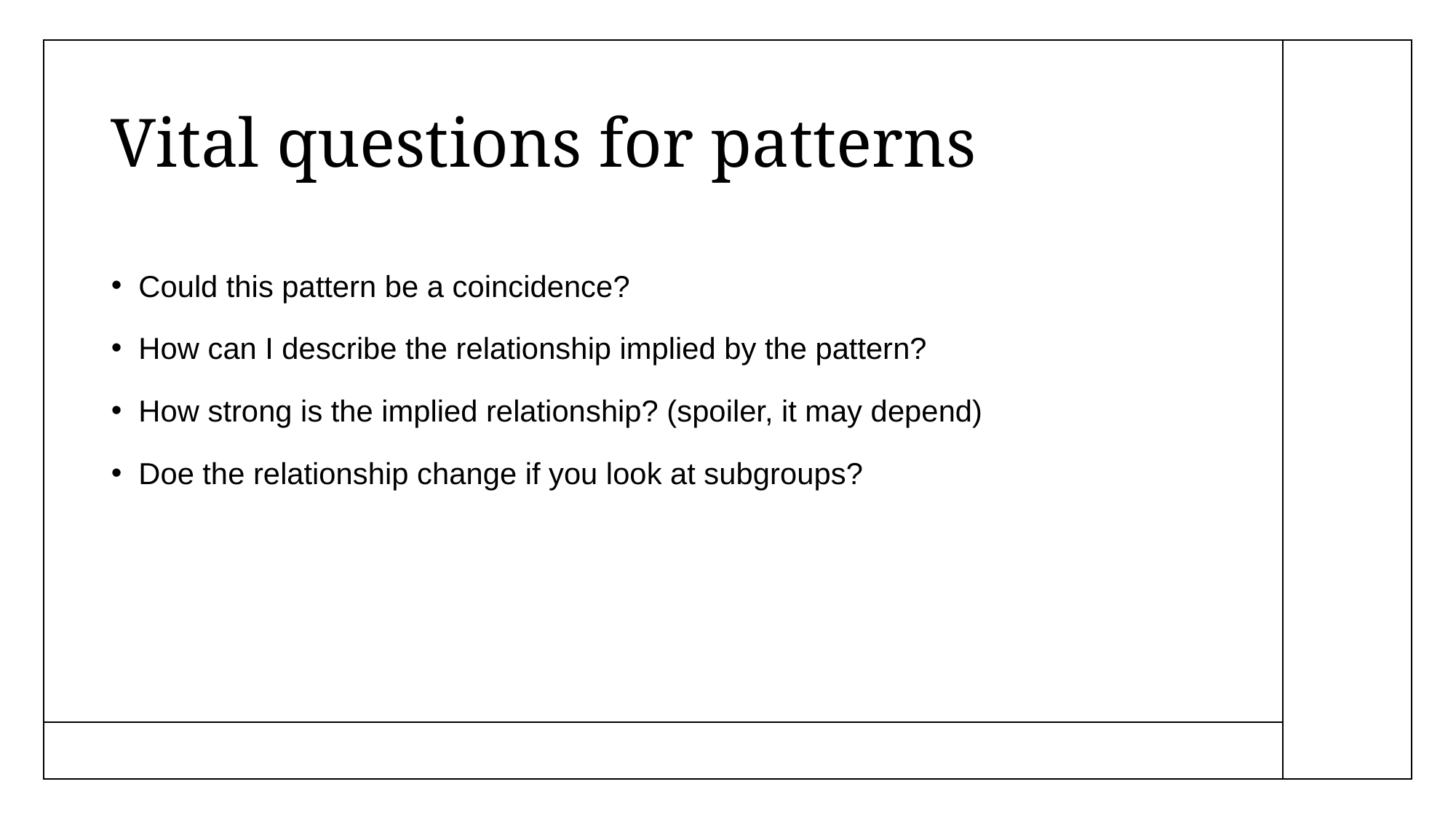

# Vital questions for patterns
Could this pattern be a coincidence?
How can I describe the relationship implied by the pattern?
How strong is the implied relationship? (spoiler, it may depend)
Doe the relationship change if you look at subgroups?